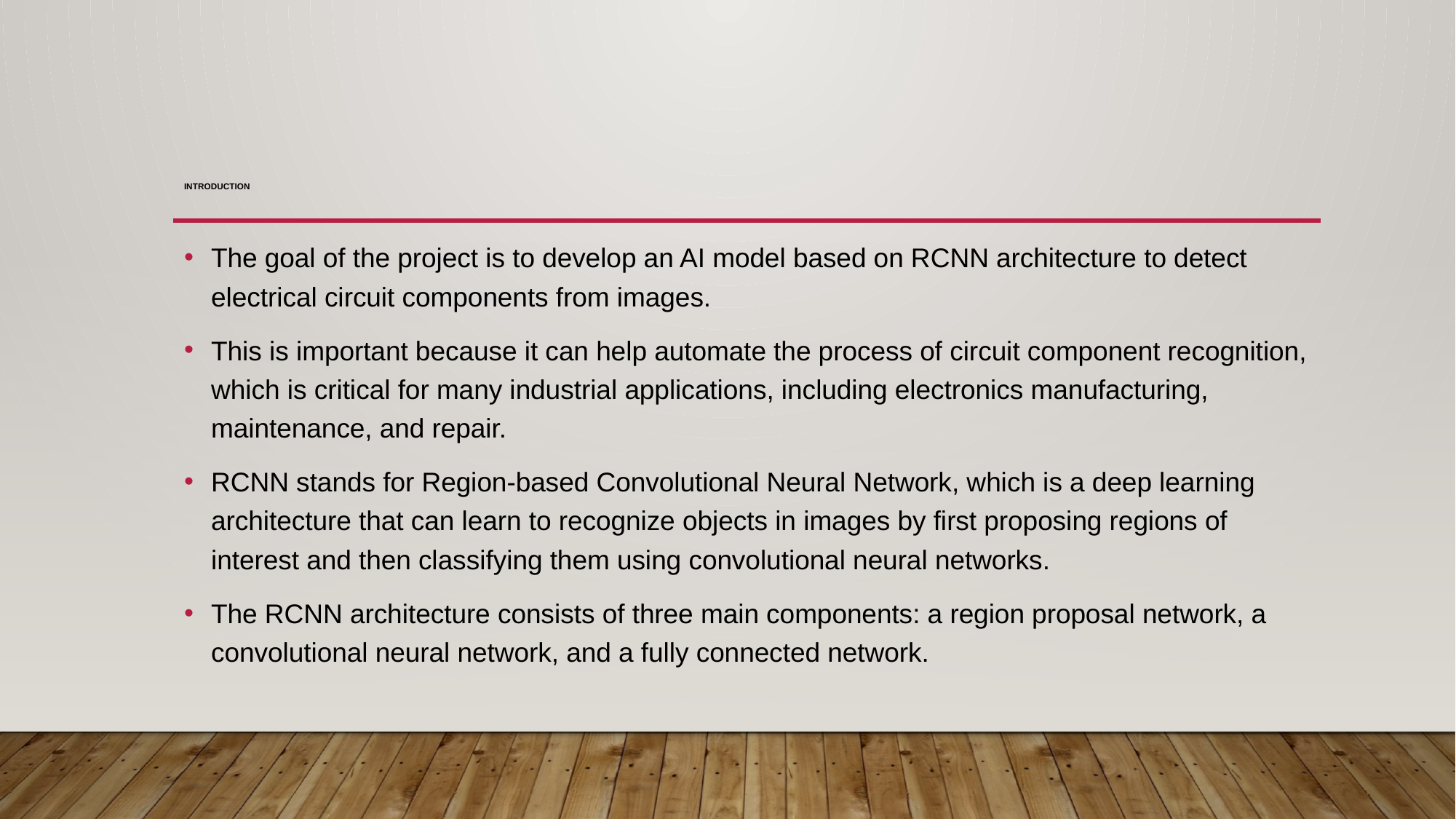

# Introduction
The goal of the project is to develop an AI model based on RCNN architecture to detect electrical circuit components from images.
This is important because it can help automate the process of circuit component recognition, which is critical for many industrial applications, including electronics manufacturing, maintenance, and repair.
RCNN stands for Region-based Convolutional Neural Network, which is a deep learning architecture that can learn to recognize objects in images by first proposing regions of interest and then classifying them using convolutional neural networks.
The RCNN architecture consists of three main components: a region proposal network, a convolutional neural network, and a fully connected network.